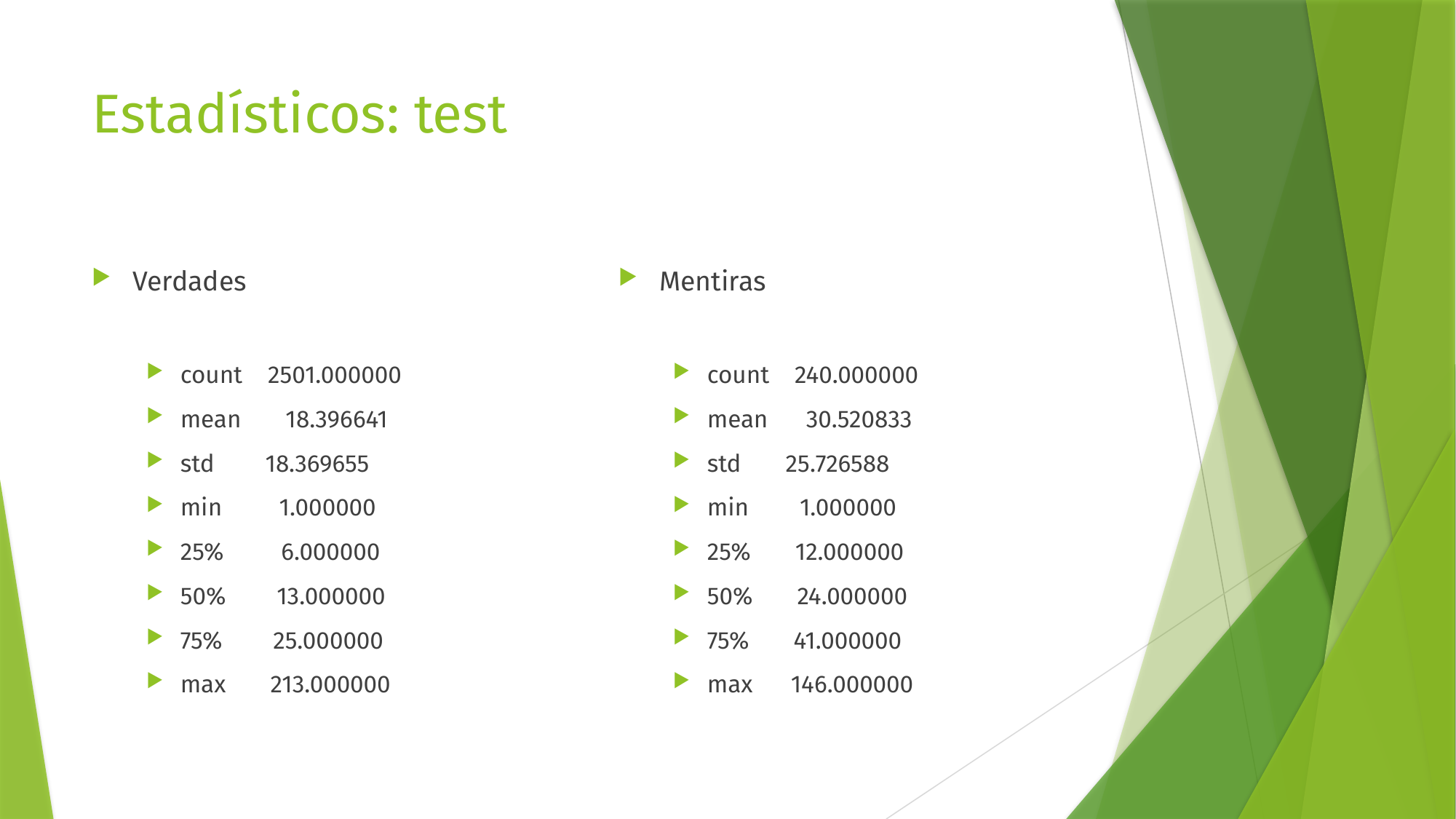

# Estadísticos: test
Verdades

count    2501.000000
mean       18.396641
std        18.369655
min         1.000000
25%         6.000000
50%        13.000000
75%        25.000000
max       213.000000

Mentiras

count    240.000000
mean      30.520833
std       25.726588
min        1.000000
25%       12.000000
50%       24.000000
75%       41.000000
max      146.000000